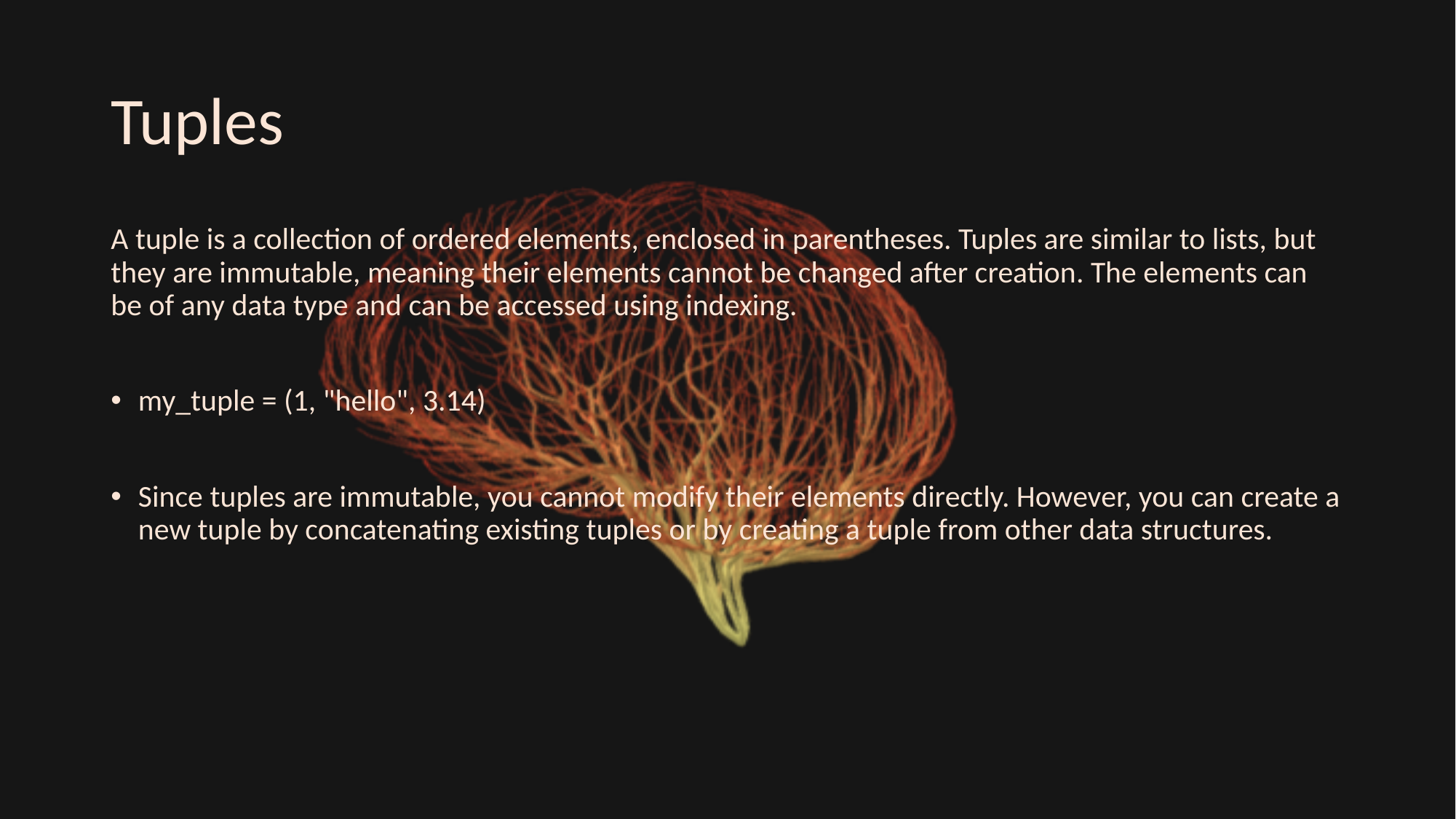

# Tuples
A tuple is a collection of ordered elements, enclosed in parentheses. Tuples are similar to lists, but they are immutable, meaning their elements cannot be changed after creation. The elements can be of any data type and can be accessed using indexing.

my_tuple = (1, "hello", 3.14)

Since tuples are immutable, you cannot modify their elements directly. However, you can create a new tuple by concatenating existing tuples or by creating a tuple from other data structures.